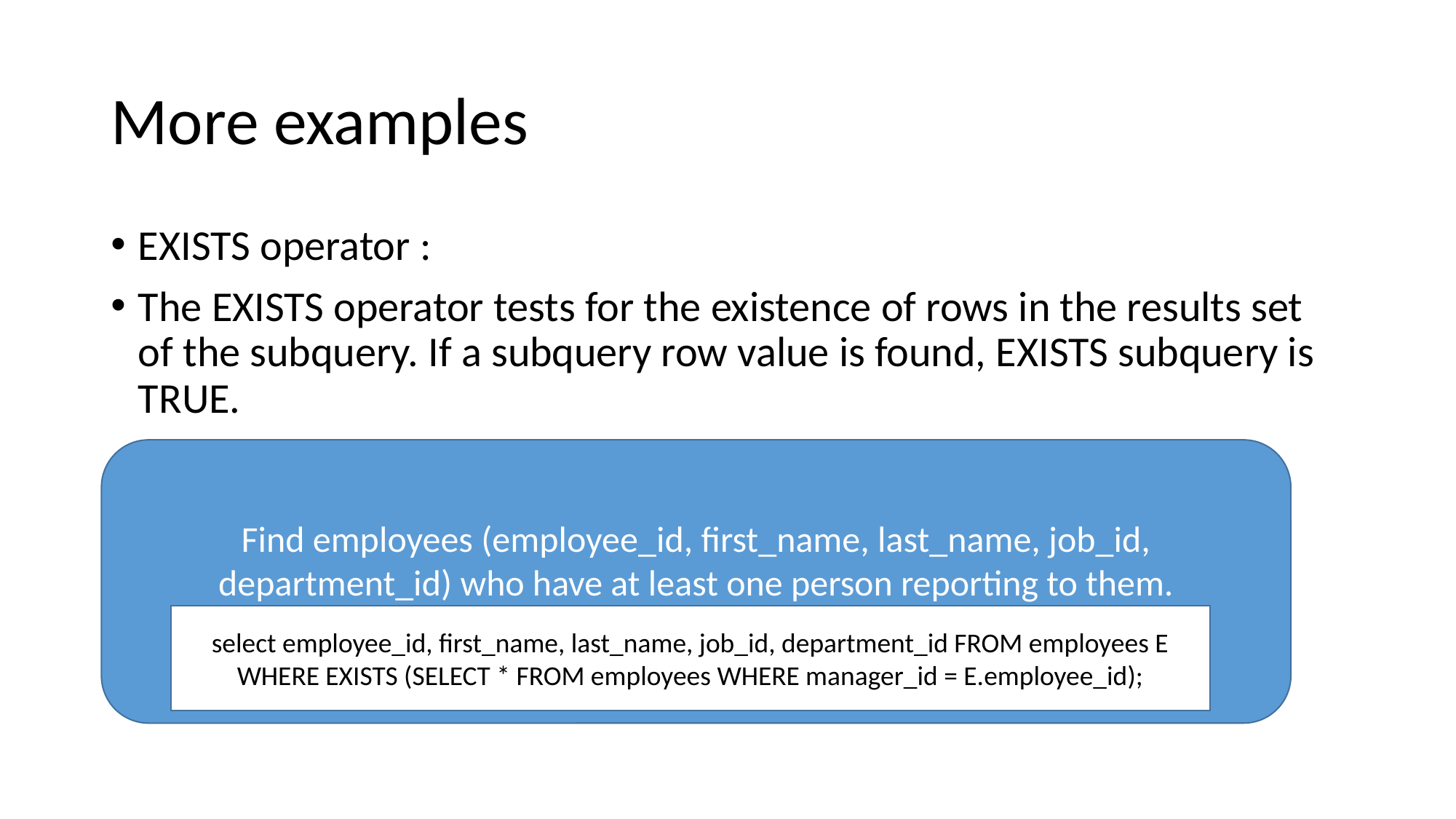

# More examples
EXISTS operator :
The EXISTS operator tests for the existence of rows in the results set of the subquery. If a subquery row value is found, EXISTS subquery is TRUE.
Find employees (employee_id, first_name, last_name, job_id, department_id) who have at least one person reporting to them.

select employee_id, first_name, last_name, job_id, department_id FROM employees E WHERE EXISTS (SELECT * FROM employees WHERE manager_id = E.employee_id);